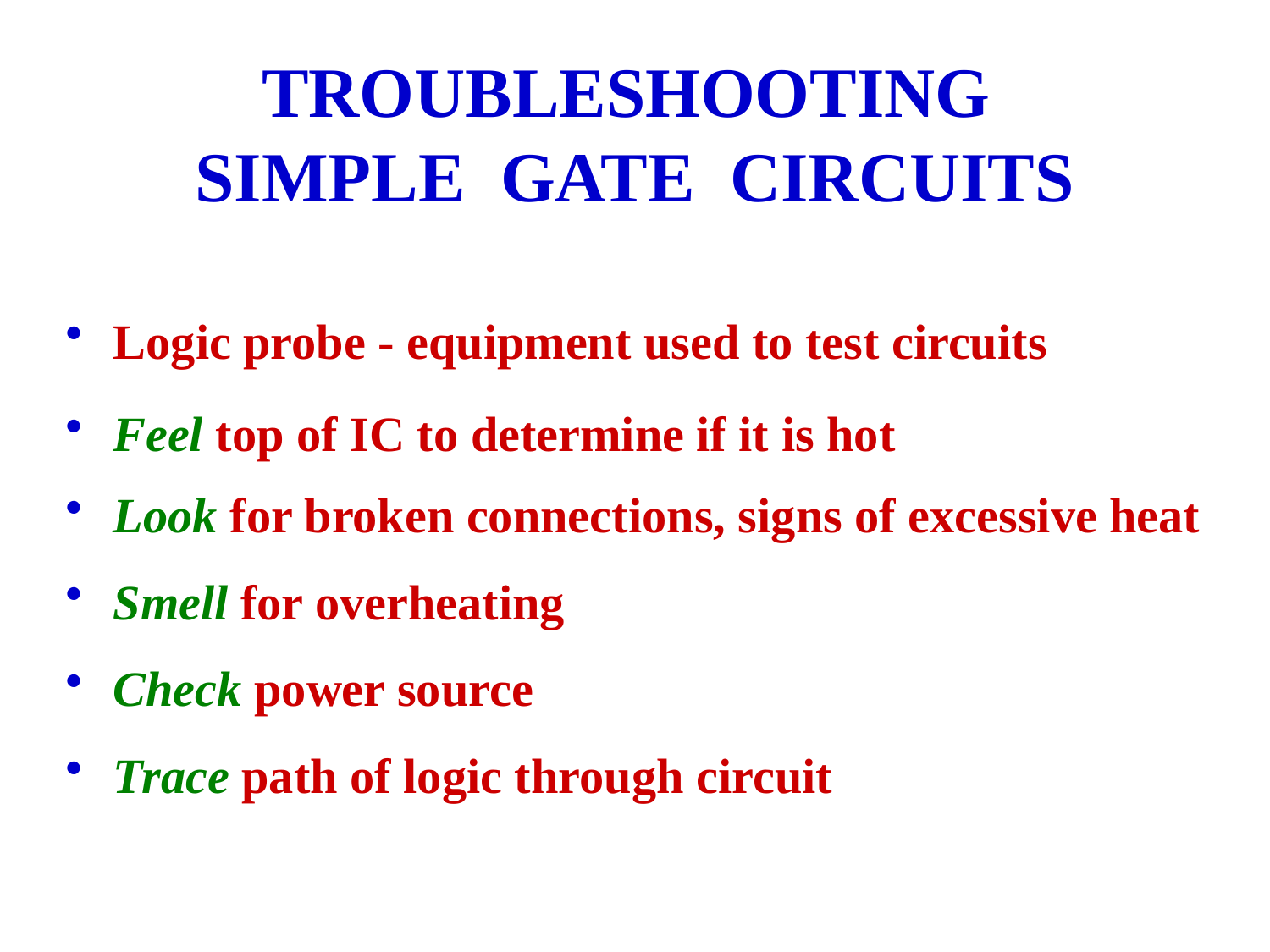

# TROUBLESHOOTING  SIMPLE  GATE  CIRCUITS
Logic probe - equipment used to test circuits
Feel top of IC to determine if it is hot
Look for broken connections, signs of excessive heat
Smell for overheating
Check power source
Trace path of logic through circuit